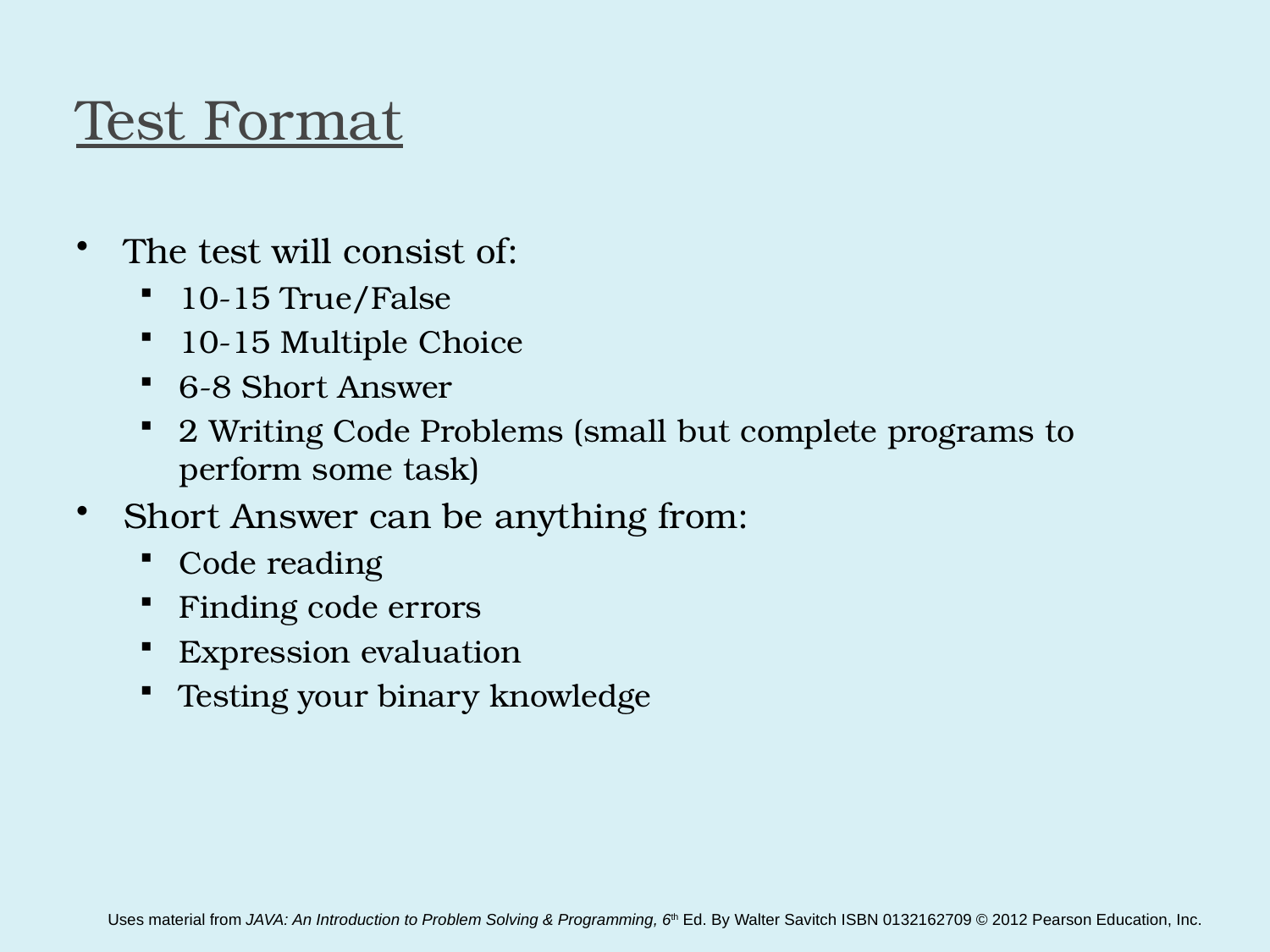

# Test Format
The test will consist of:
10-15 True/False
10-15 Multiple Choice
6-8 Short Answer
2 Writing Code Problems (small but complete programs to perform some task)
Short Answer can be anything from:
Code reading
Finding code errors
Expression evaluation
Testing your binary knowledge